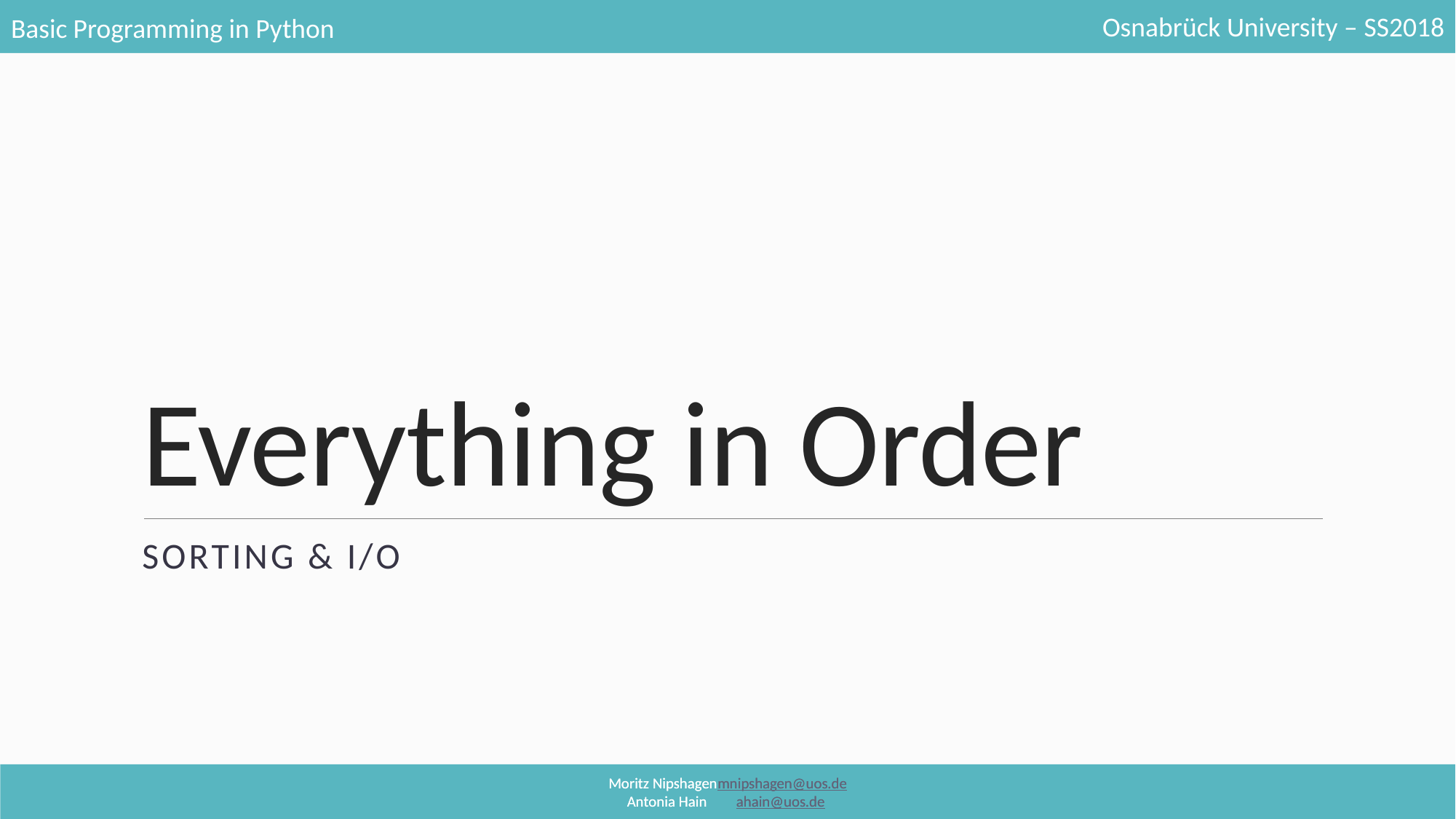

# Everything in Order
Sorting & I/O